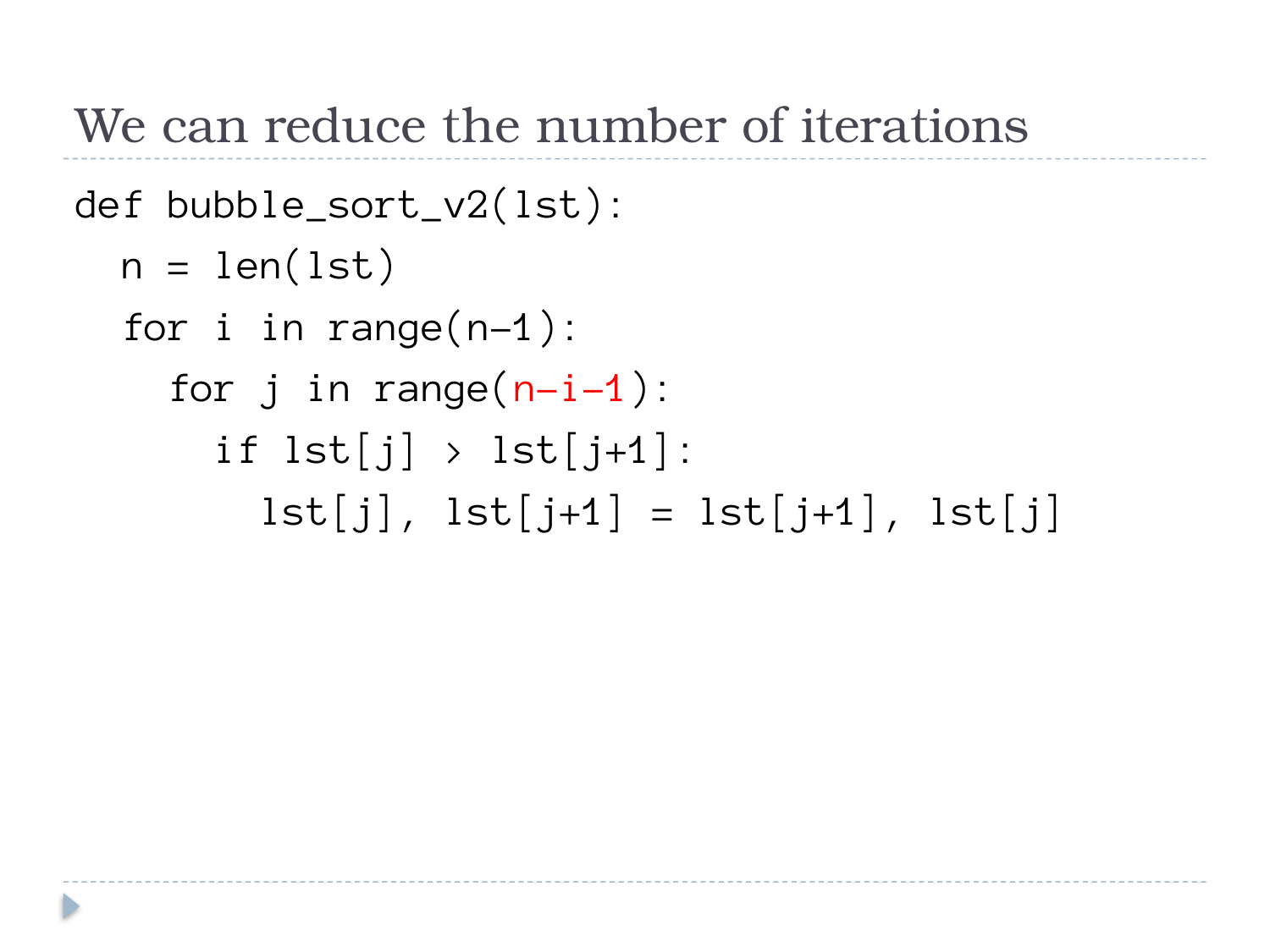

# We can reduce the number of iterations
def bubble_sort_v2(lst):
  n = len(lst)
  for i in range(n-1):
    for j in range(n-i-1):
      if lst[j] > lst[j+1]:
        lst[j], lst[j+1] = lst[j+1], lst[j]